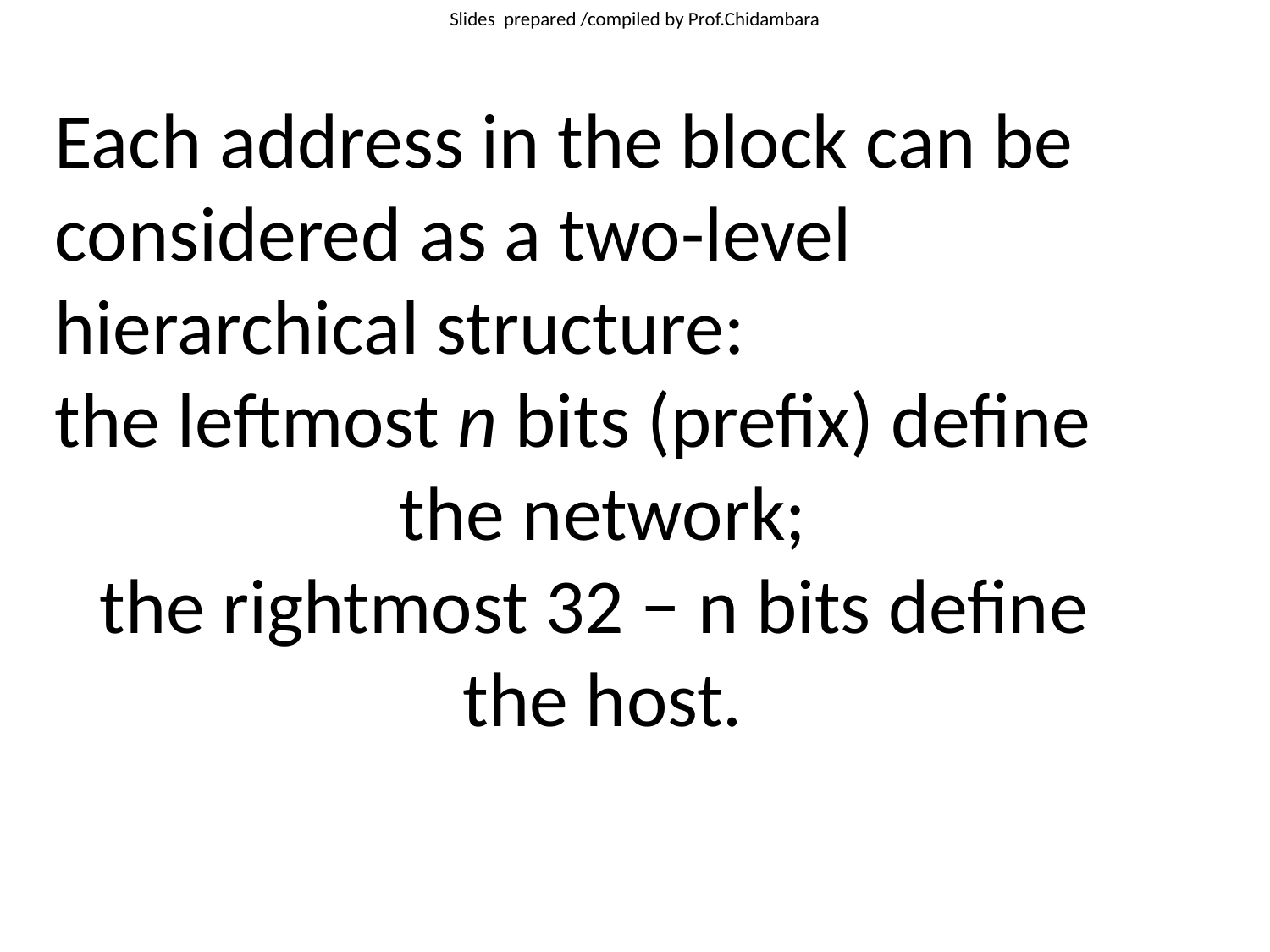

Each address in the block can be considered as a two-level
hierarchical structure:
the leftmost n bits (prefix) define
the network;
the rightmost 32 − n bits define
the host.
19.29